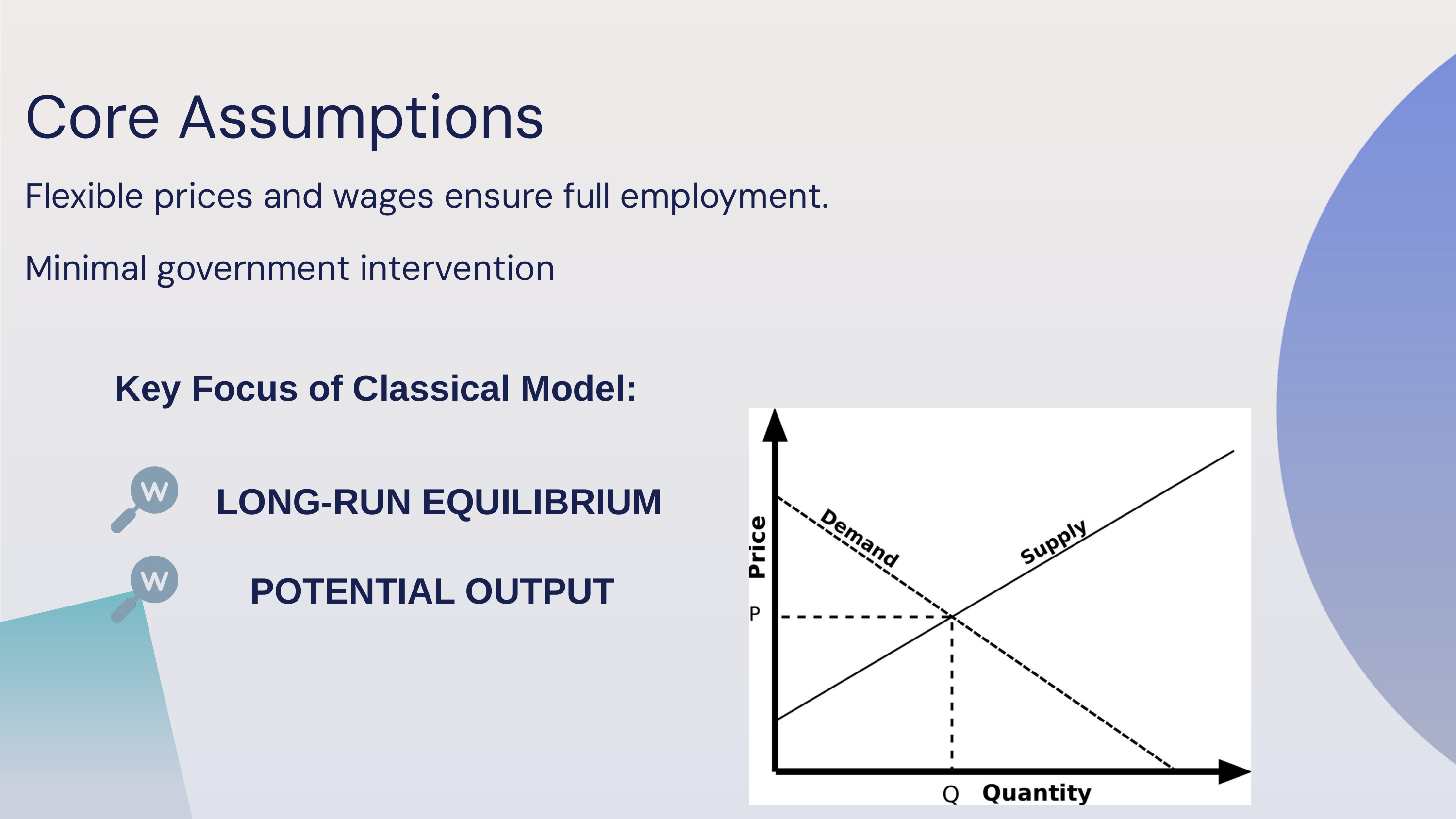

Core Assumptions
Flexible prices and wages ensure full employment.
Minimal government intervention
Key Focus of Classical Model:

LONG-RUN EQUILIBRIUM

POTENTIAL OUTPUT